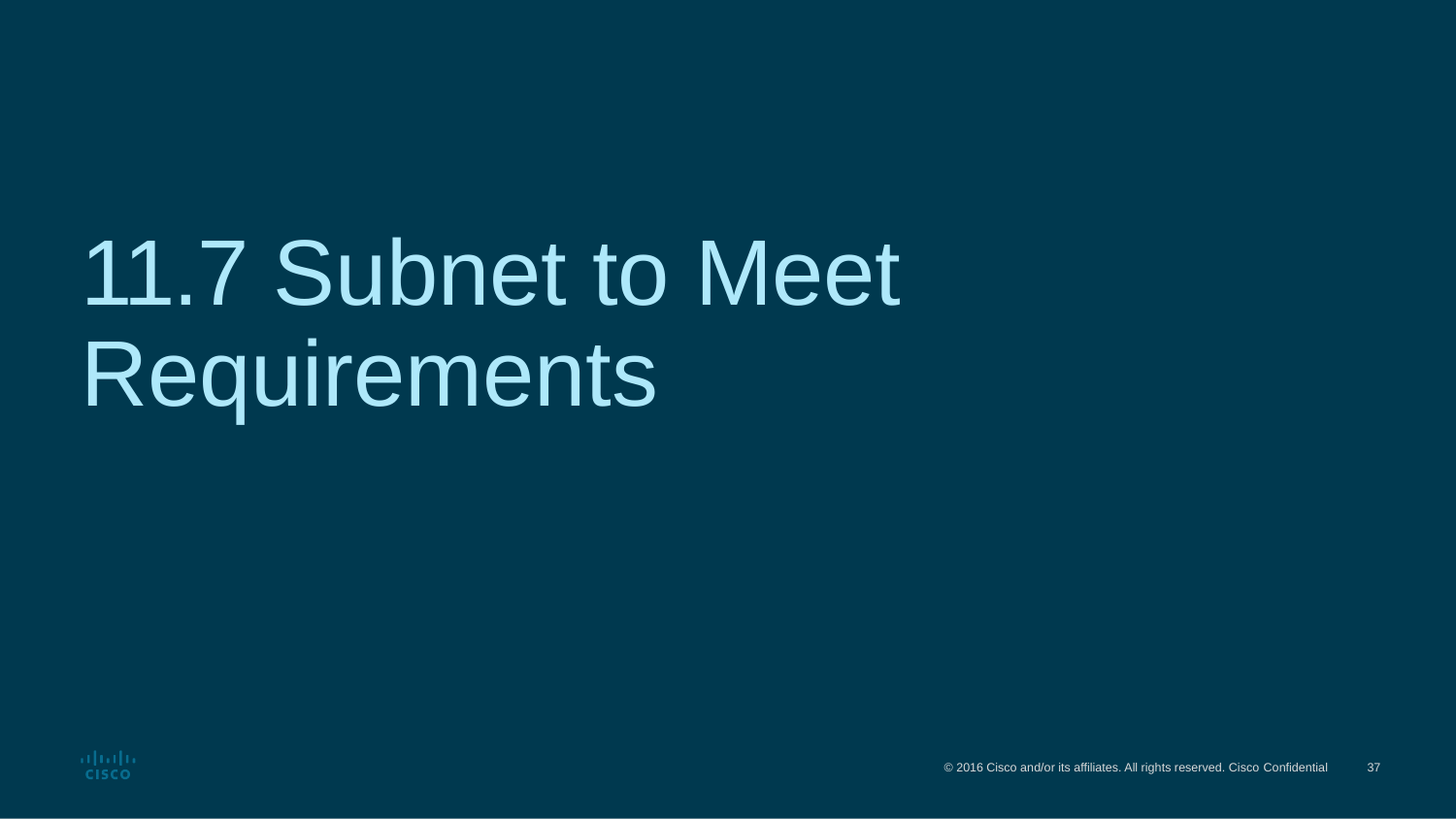

# 11.7 Subnet to Meet  Requirements
© 2016 Cisco and/or its affiliates. All rights reserved. Cisco Confidential
37